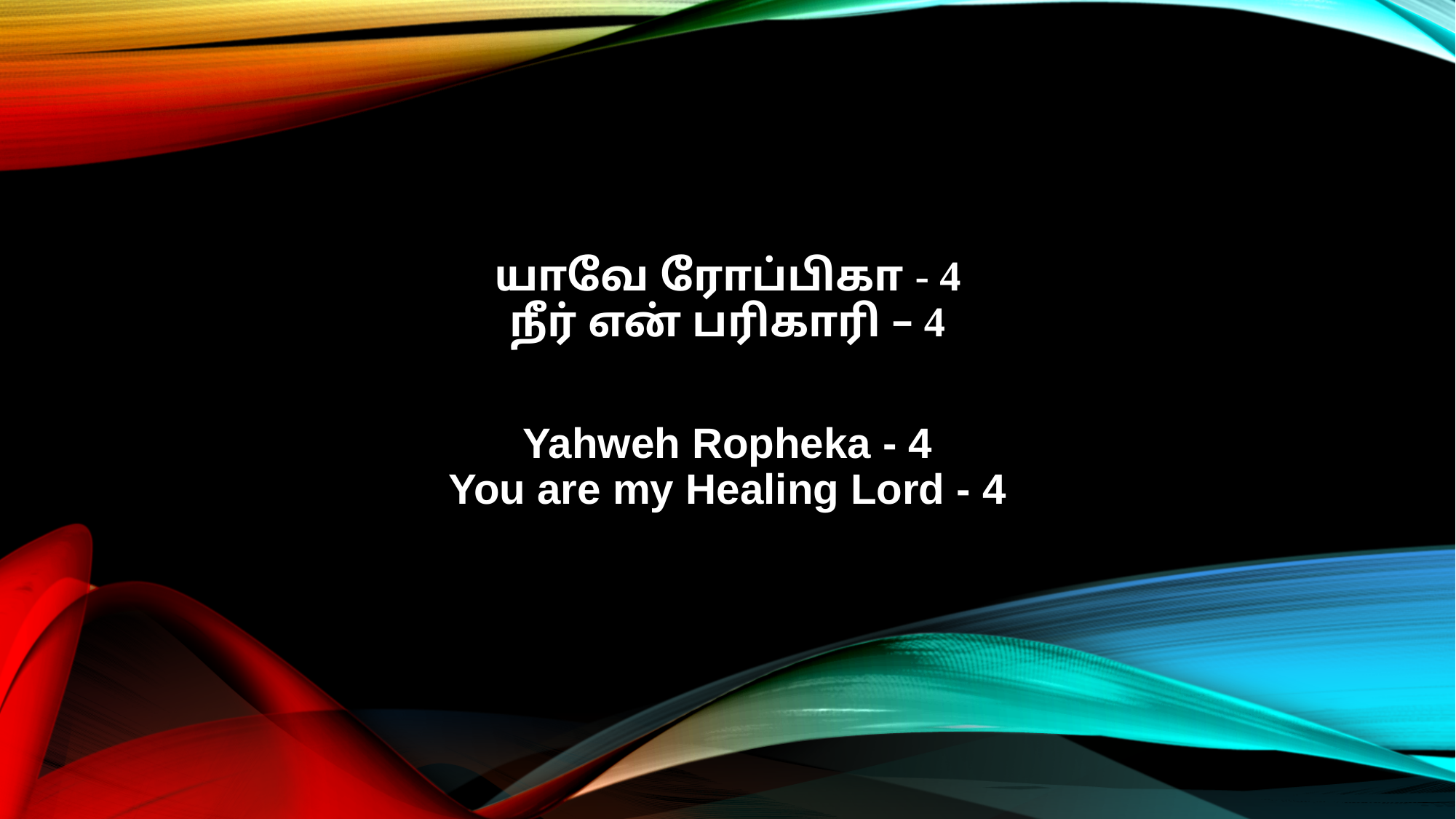

யாவே ரோப்பிகா - 4
நீர் என் பரிகாரி – 4

Yahweh Ropheka - 4
You are my Healing Lord - 4